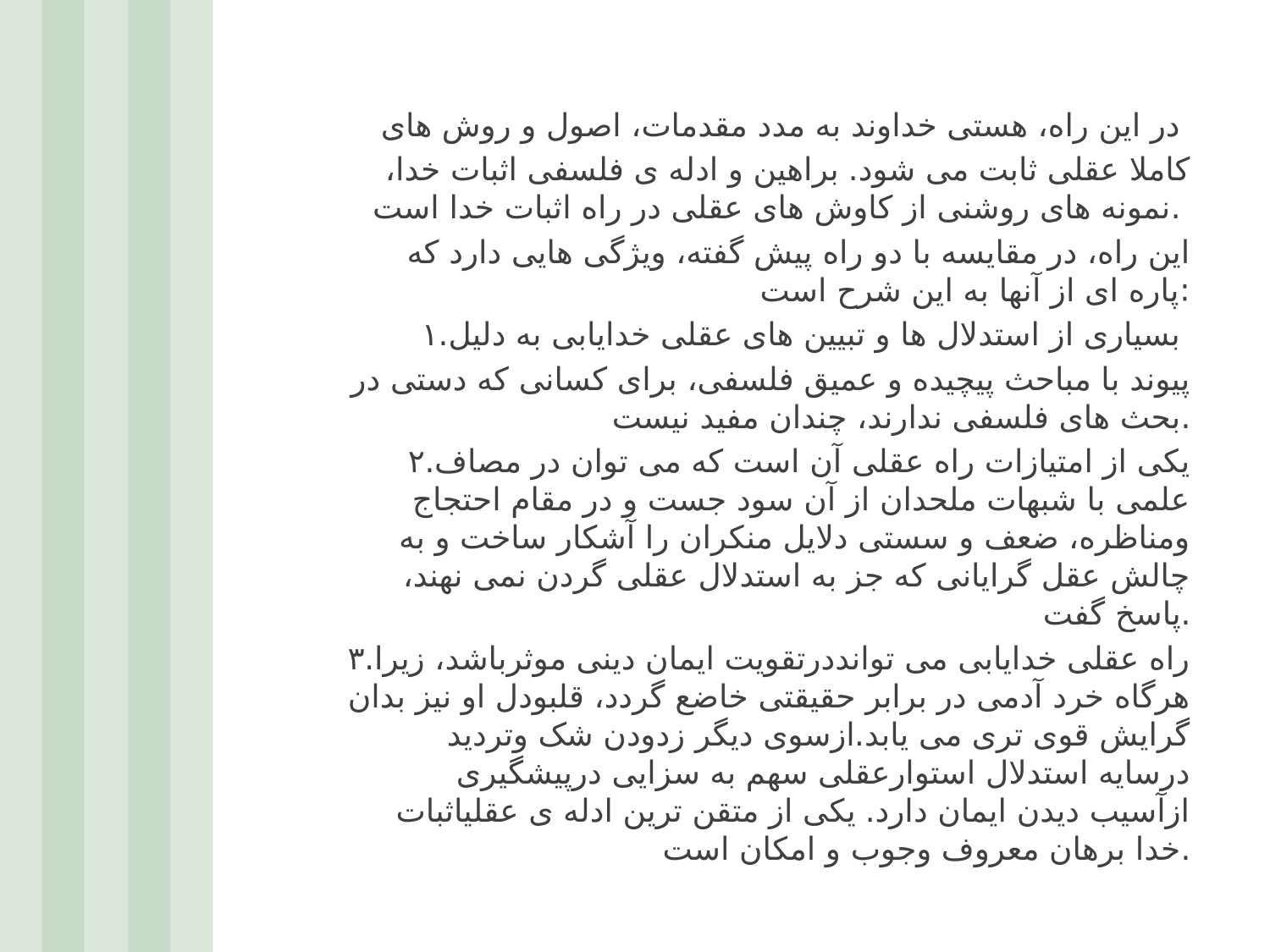

#

در این راه، هستی خداوند به مدد مقدمات، اصول و روش های
کاملا عقلی ثابت می شود. براهین و ادله ی فلسفی اثبات خدا، نمونه های روشنی از کاوش های عقلی در راه اثبات خدا است.
این راه، در مقایسه با دو راه پیش گفته، ویژگی هایی دارد که پاره ای از آنها به این شرح است:
۱.بسیاری از استدلال ها و تبیین های عقلی خدایابی به دلیل
پیوند با مباحث پیچیده و عمیق فلسفی، برای کسانی که دستی در بحث های فلسفی ندارند، چندان مفید نیست.
۲.یکی از امتیازات راه عقلی آن است که می توان در مصاف علمی با شبهات ملحدان از آن سود جست و در مقام احتجاج ومناظره، ضعف و سستی دلایل منکران را آشکار ساخت و به چالش عقل گرایانی که جز به استدلال عقلی گردن نمی نهند، پاسخ گفت.
۳.راه عقلی خدایابی می توانددرتقویت ایمان دینی موثرباشد، زیرا هرگاه خرد آدمی در برابر حقیقتی خاضع گردد، قلبودل او نیز بدان گرایش قوی تری می یابد.ازسوی دیگر زدودن شک وتردید درسایه استدلال استوارعقلی سهم به سزایی درپیشگیری ازآسیب دیدن ایمان دارد. یکی از متقن ترین ادله ی عقلیاثبات خدا برهان معروف وجوب و امکان است.